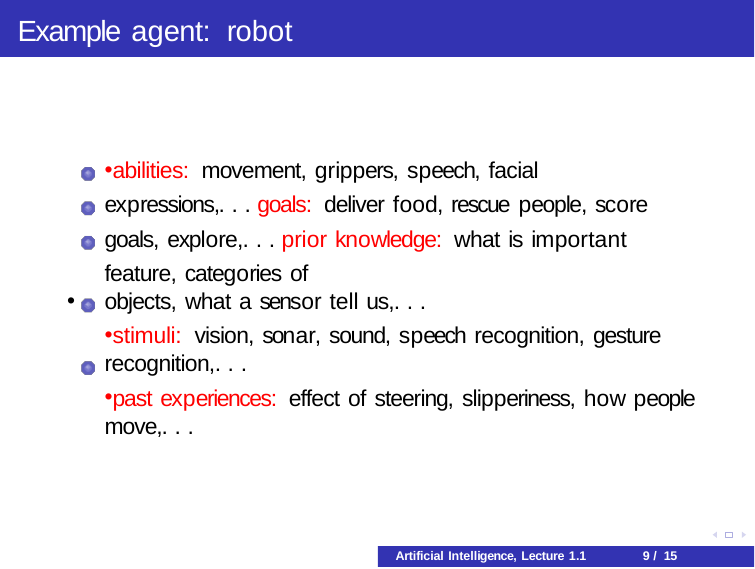

# Example agent:  robot
abilities:  movement, grippers, speech, facial expressions,. . . goals:  deliver food, rescue people, score goals, explore,. . . prior knowledge:  what is important feature, categories of
objects, what a sensor tell us,. . .
stimuli:  vision, sonar, sound, speech recognition, gesture recognition,. . .
past experiences:  effect of steering, slipperiness, how people move,. . .

©D.L. Poole and A.K. Mackworth 2010-2020
Artificial Intelligence, Lecture 1.1
9 / 15